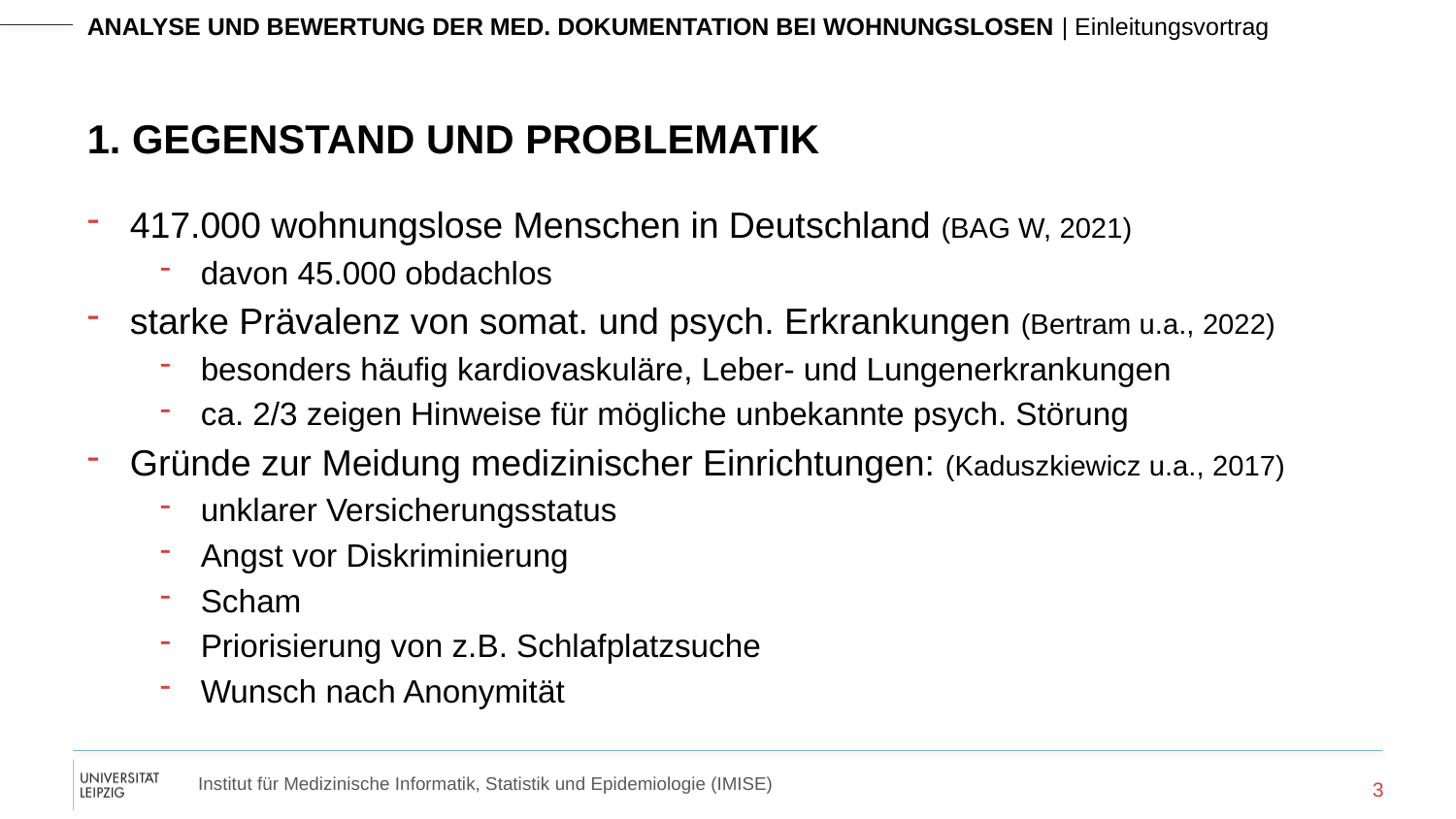

# 1. Gegenstand und Problematik
417.000 wohnungslose Menschen in Deutschland (BAG W, 2021)
davon 45.000 obdachlos
starke Prävalenz von somat. und psych. Erkrankungen (Bertram u.a., 2022)
besonders häufig kardiovaskuläre, Leber- und Lungenerkrankungen
ca. 2/3 zeigen Hinweise für mögliche unbekannte psych. Störung
Gründe zur Meidung medizinischer Einrichtungen: (Kaduszkiewicz u.a., 2017)
unklarer Versicherungsstatus
Angst vor Diskriminierung
Scham
Priorisierung von z.B. Schlafplatzsuche
Wunsch nach Anonymität
3